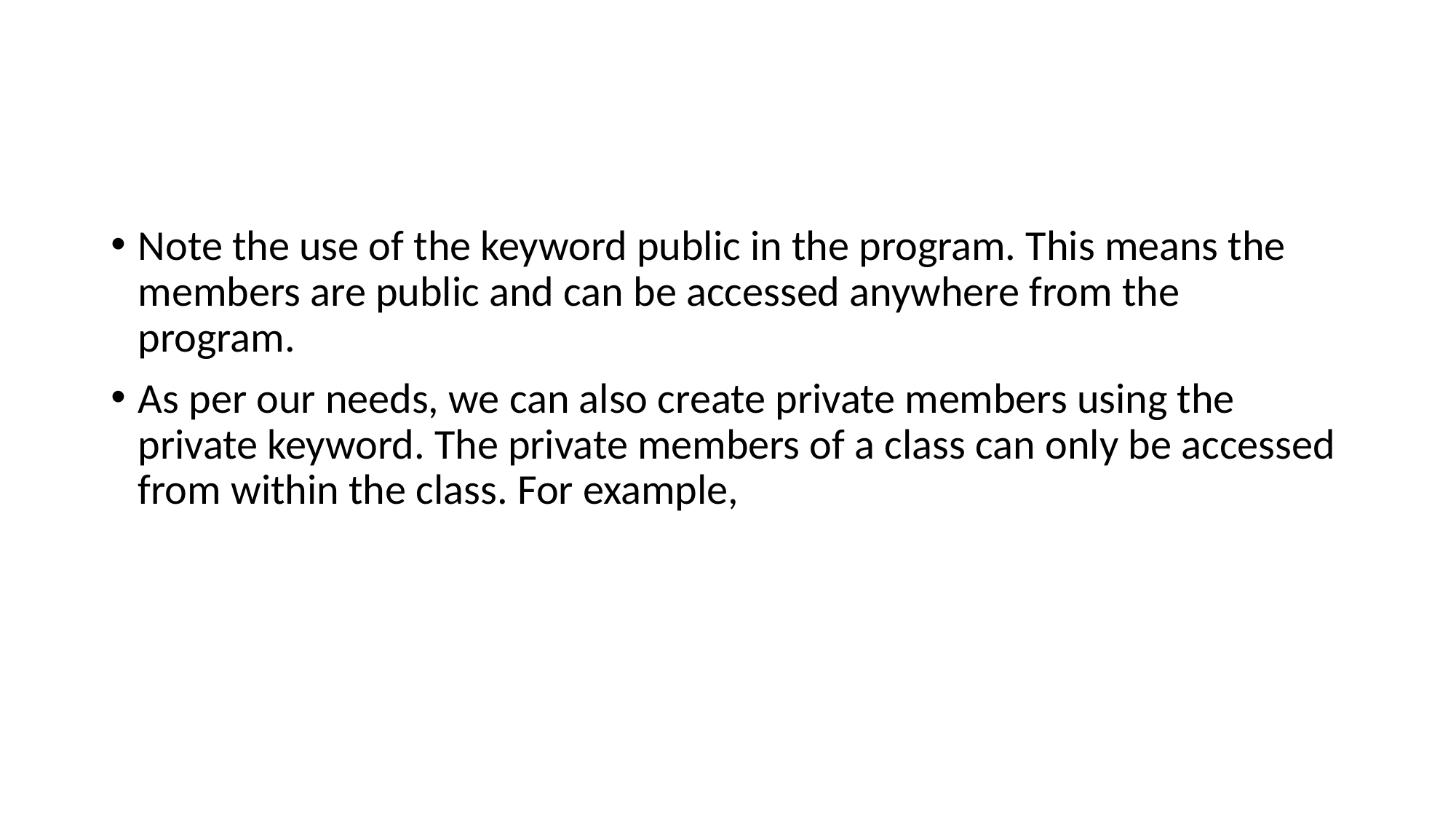

#
Note the use of the keyword public in the program. This means the members are public and can be accessed anywhere from the program.
As per our needs, we can also create private members using the private keyword. The private members of a class can only be accessed from within the class. For example,